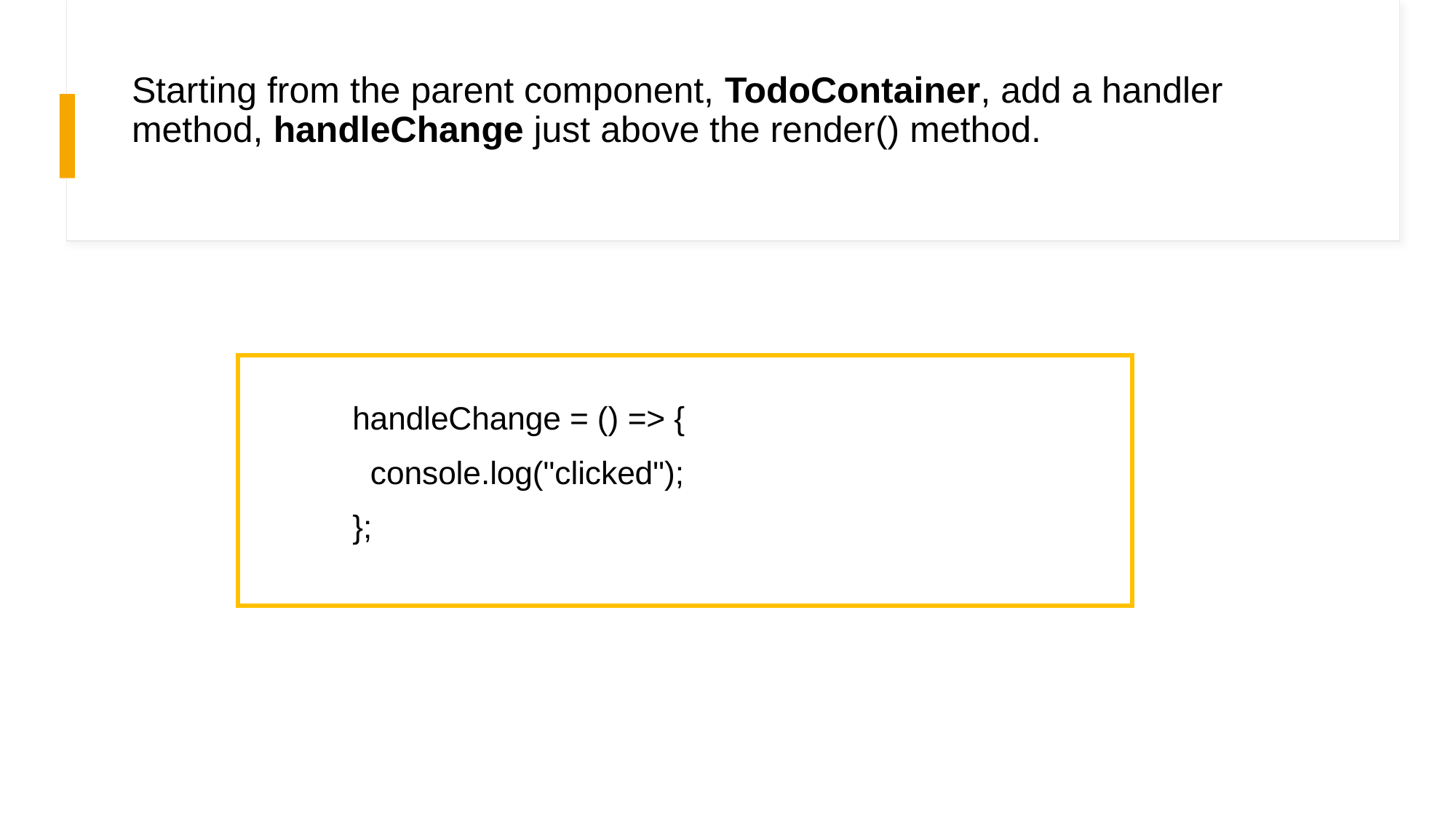

# Starting from the parent component, TodoContainer, add a handler method, handleChange just above the render() method.

handleChange = () => {
  console.log("clicked");
};